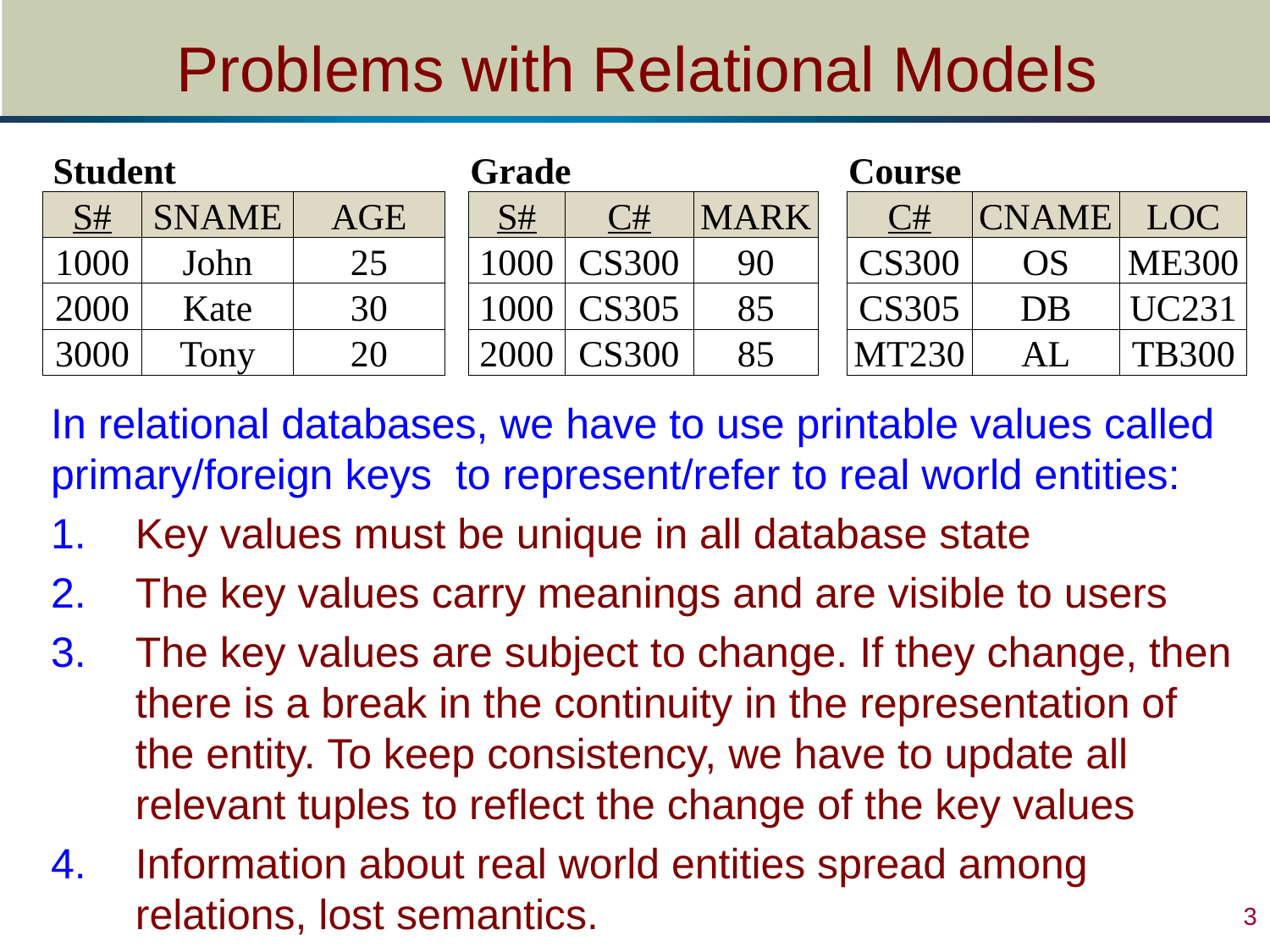

# Problems with Relational Models
| Student |  |  |  | Grade |  |  |  | Course |  |  |
| --- | --- | --- | --- | --- | --- | --- | --- | --- | --- | --- |
| S# | SNAME | AGE |  | S# | C# | MARK |  | C# | CNAME | LOC |
| 1000 | John | 25 |  | 1000 | CS300 | 90 |  | CS300 | OS | ME300 |
| 2000 | Kate | 30 |  | 1000 | CS305 | 85 |  | CS305 | DB | UC231 |
| 3000 | Tony | 20 |  | 2000 | CS300 | 85 |  | MT230 | AL | TB300 |
In relational databases, we have to use printable values called primary/foreign keys  to represent/refer to real world entities:
Key values must be unique in all database state
The key values carry meanings and are visible to users
The key values are subject to change. If they change, then there is a break in the continuity in the representation of the entity. To keep consistency, we have to update all relevant tuples to reflect the change of the key values
Information about real world entities spread among relations, lost semantics.
 3